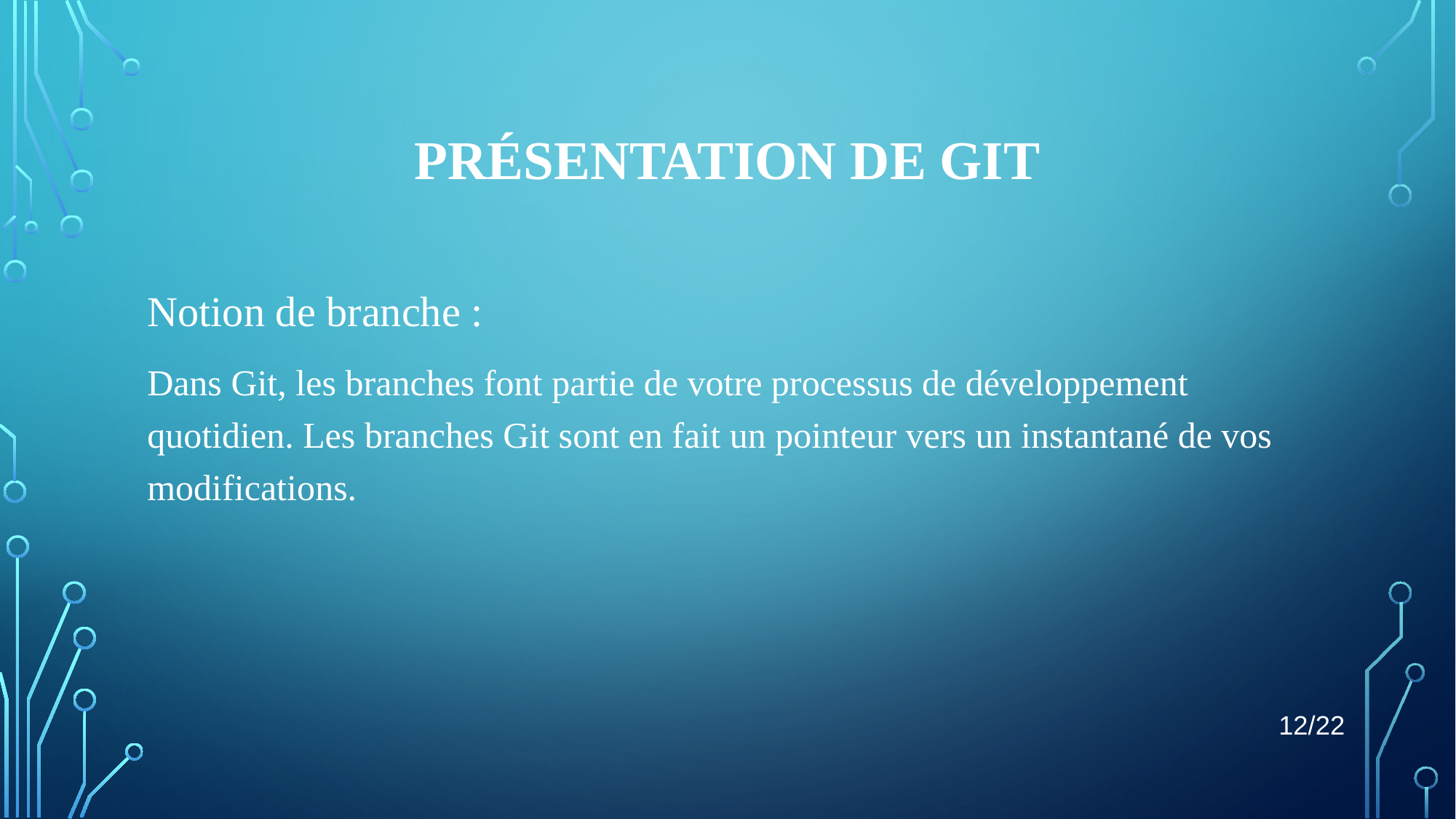

# PRÉSENTATION DE GIT
Notion de branche :
Dans Git, les branches font partie de votre processus de développement quotidien. Les branches Git sont en fait un pointeur vers un instantané de vos modifications.
12/22